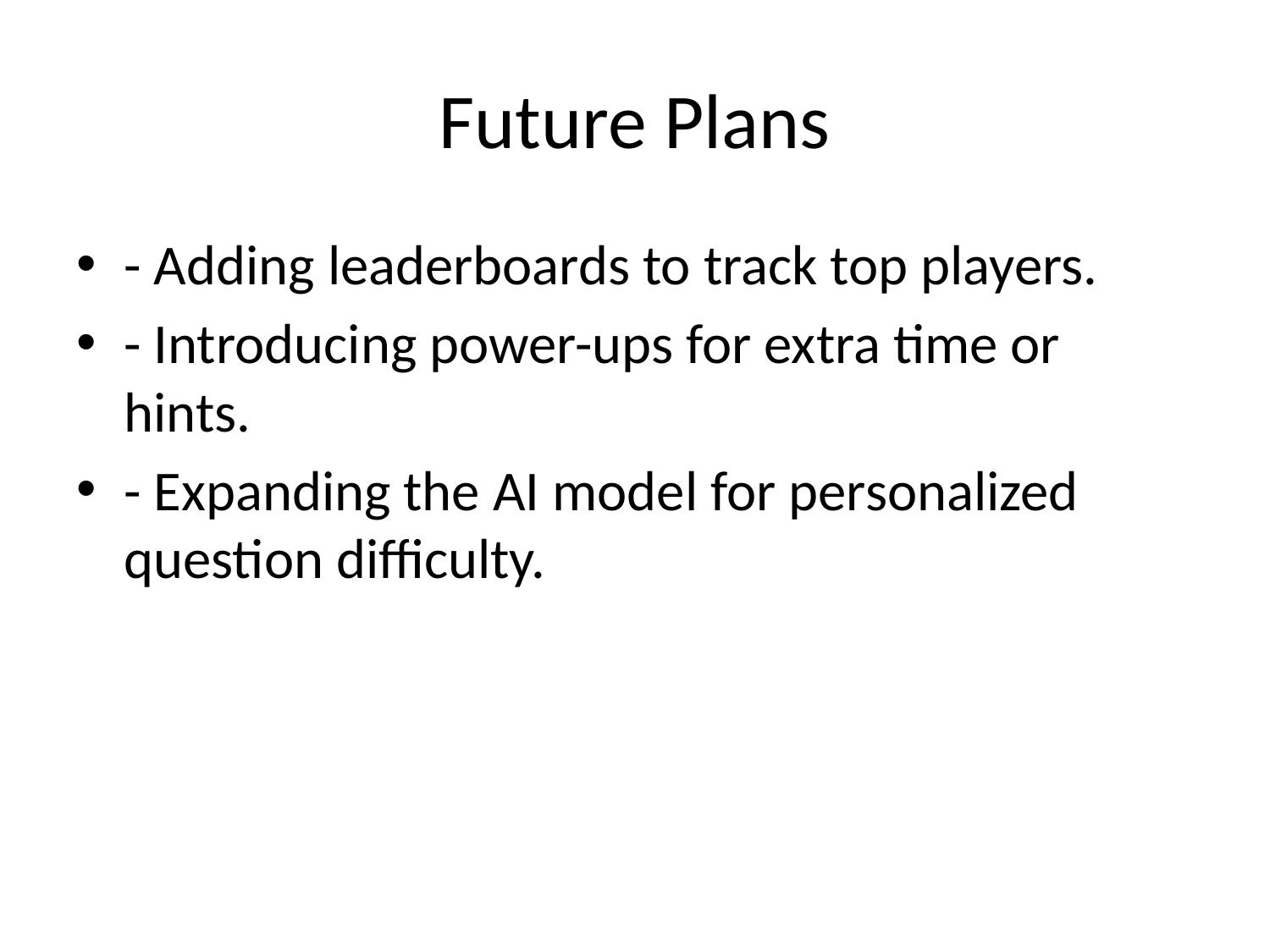

# Future Plans
- Adding leaderboards to track top players.
- Introducing power-ups for extra time or hints.
- Expanding the AI model for personalized question difficulty.